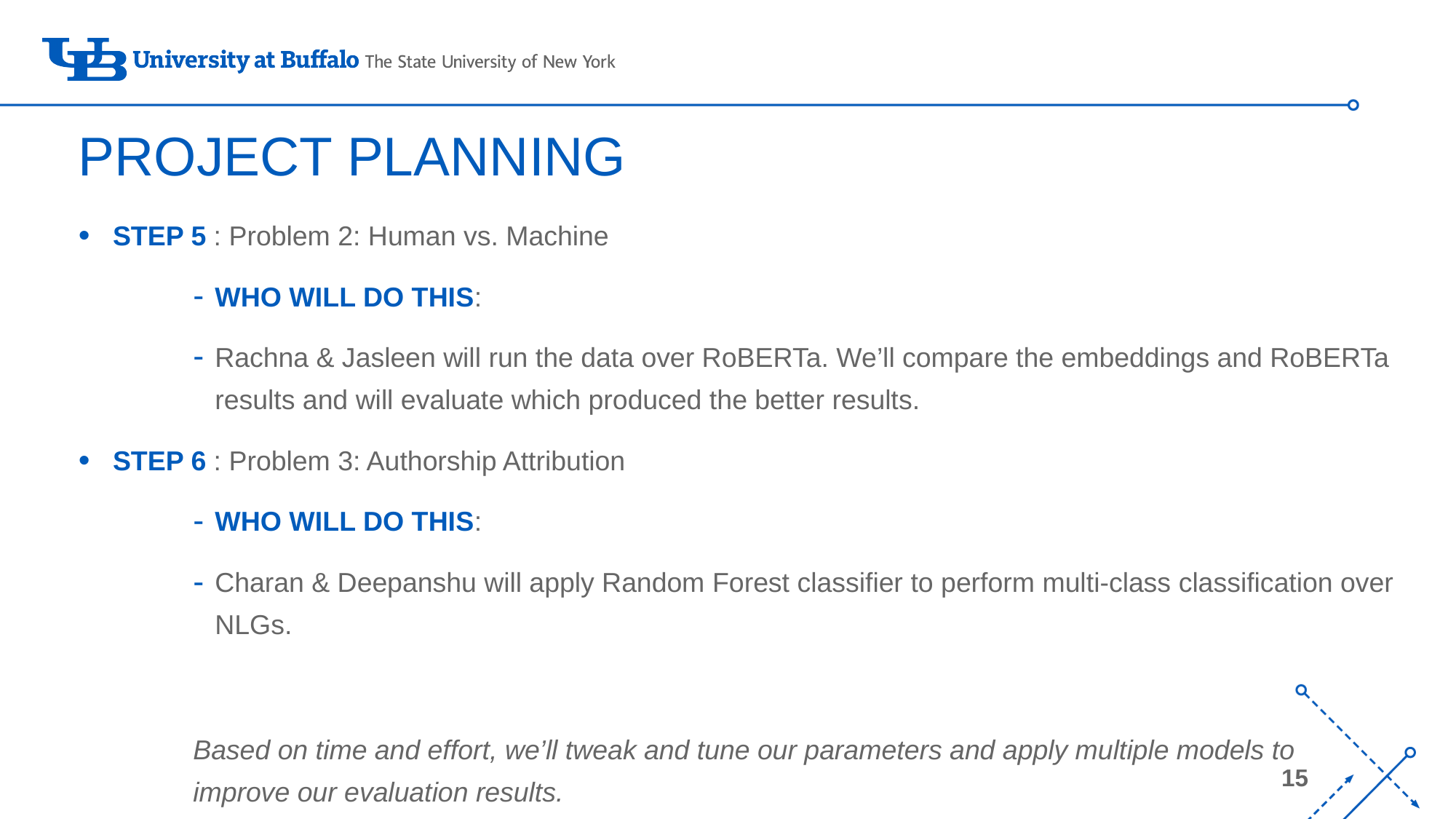

# PROJECT PLANNING
Step 5 : Problem 2: Human vs. Machine
Who will do this:
Rachna & Jasleen will run the data over RoBERTa. We’ll compare the embeddings and RoBERTa results and will evaluate which produced the better results.
Step 6 : Problem 3: Authorship Attribution
Who will do this:
Charan & Deepanshu will apply Random Forest classifier to perform multi-class classification over NLGs.

Based on time and effort, we’ll tweak and tune our parameters and apply multiple models to improve our evaluation results.